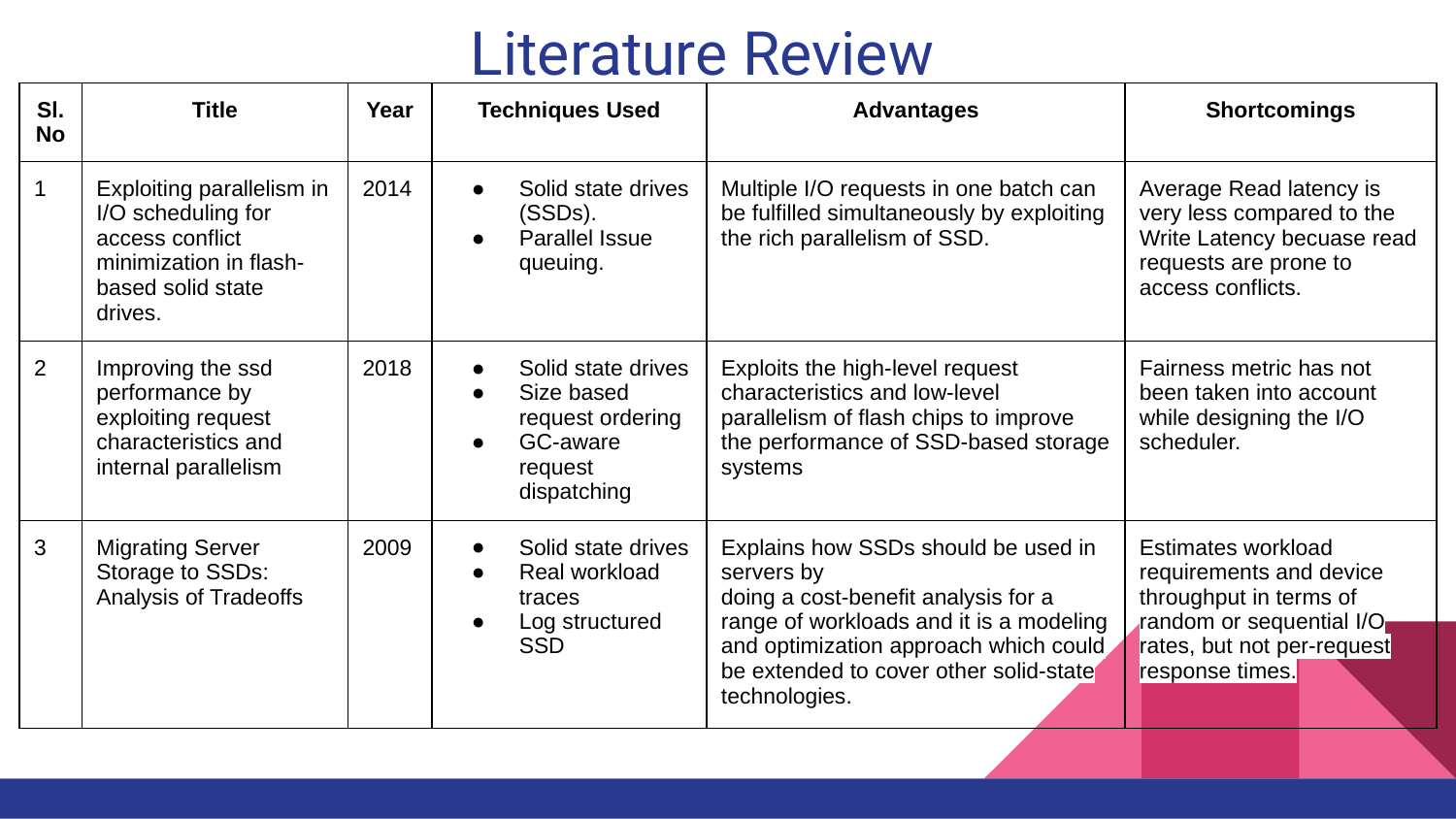

# Literature Review
| Sl. No | Title | Year | Techniques Used | Advantages | Shortcomings |
| --- | --- | --- | --- | --- | --- |
| 1 | Exploiting parallelism in I/O scheduling for access conflict minimization in flash-based solid state drives. | 2014 | Solid state drives (SSDs). Parallel Issue queuing. | Multiple I/O requests in one batch can be fulfilled simultaneously by exploiting the rich parallelism of SSD. | Average Read latency is very less compared to the Write Latency becuase read requests are prone to access conflicts. |
| 2 | Improving the ssd performance by exploiting request characteristics and internal parallelism | 2018 | Solid state drives Size based request ordering GC-aware request dispatching | Exploits the high-level request characteristics and low-level parallelism of flash chips to improve the performance of SSD-based storage systems | Fairness metric has not been taken into account while designing the I/O scheduler. |
| 3 | Migrating Server Storage to SSDs: Analysis of Tradeoffs | 2009 | Solid state drives Real workload traces Log structured SSD | Explains how SSDs should be used in servers by doing a cost-benefit analysis for a range of workloads and it is a modeling and optimization approach which could be extended to cover other solid-state technologies. | Estimates workload requirements and device throughput in terms of random or sequential I/O rates, but not per-request response times. |